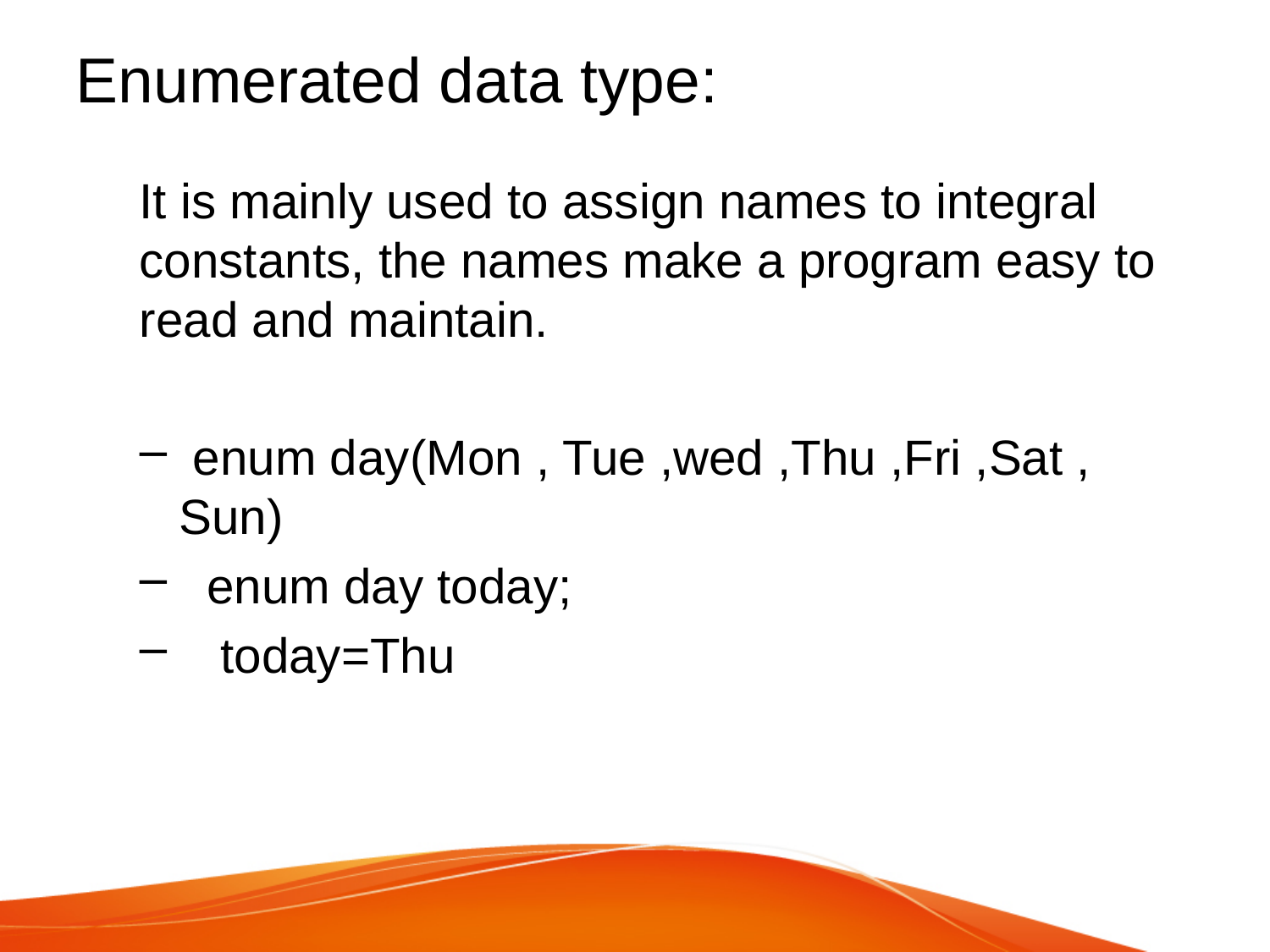

# Enumerated data type:
It is mainly used to assign names to integral constants, the names make a program easy to read and maintain.

 enum day(Mon , Tue ,wed ,Thu ,Fri ,Sat , Sun)
  enum day today;
   today=Thu